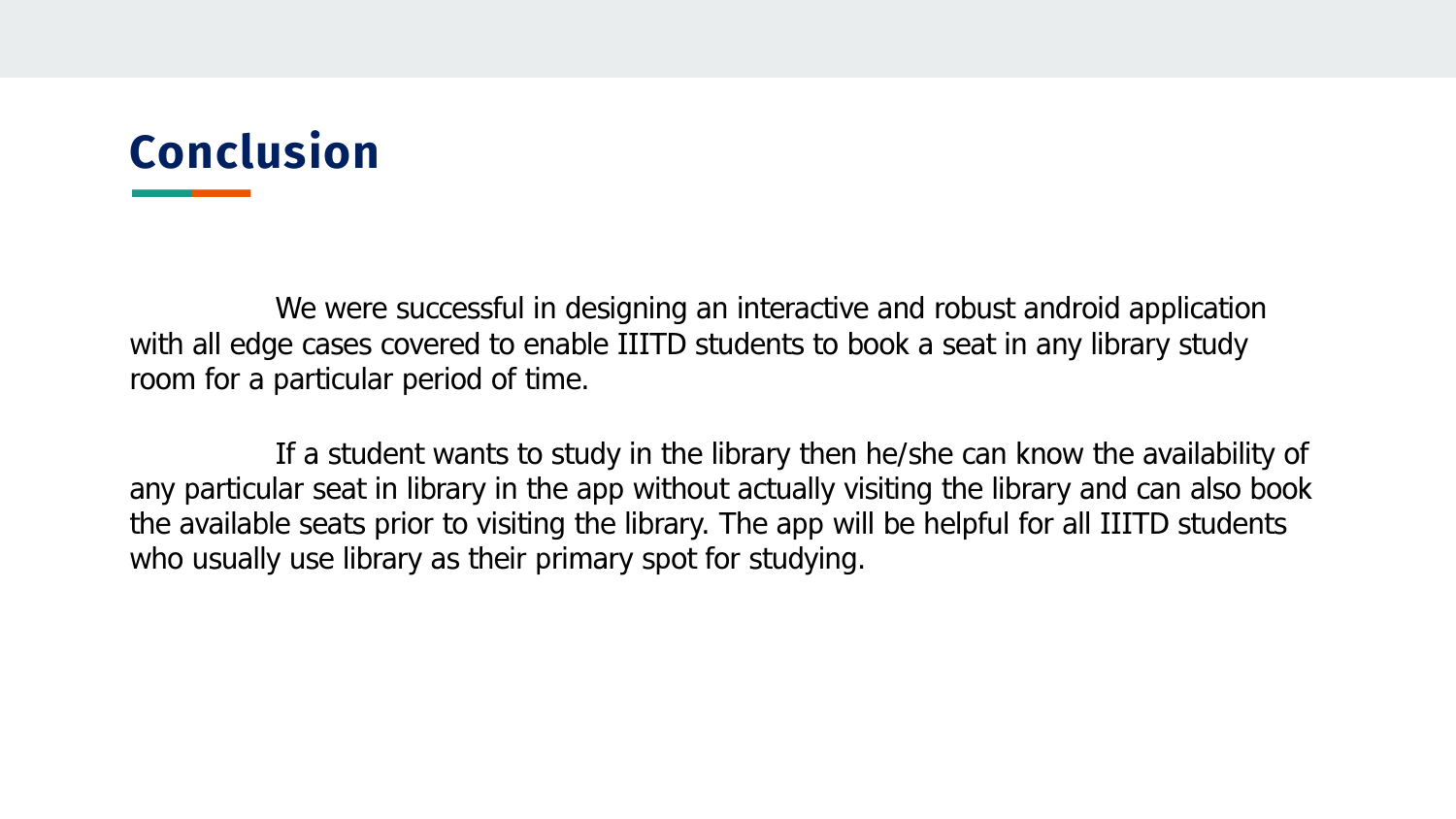

# Conclusion
	We were successful in designing an interactive and robust android application with all edge cases covered to enable IIITD students to book a seat in any library study room for a particular period of time.

	If a student wants to study in the library then he/she can know the availability of any particular seat in library in the app without actually visiting the library and can also book the available seats prior to visiting the library. The app will be helpful for all IIITD students who usually use library as their primary spot for studying.